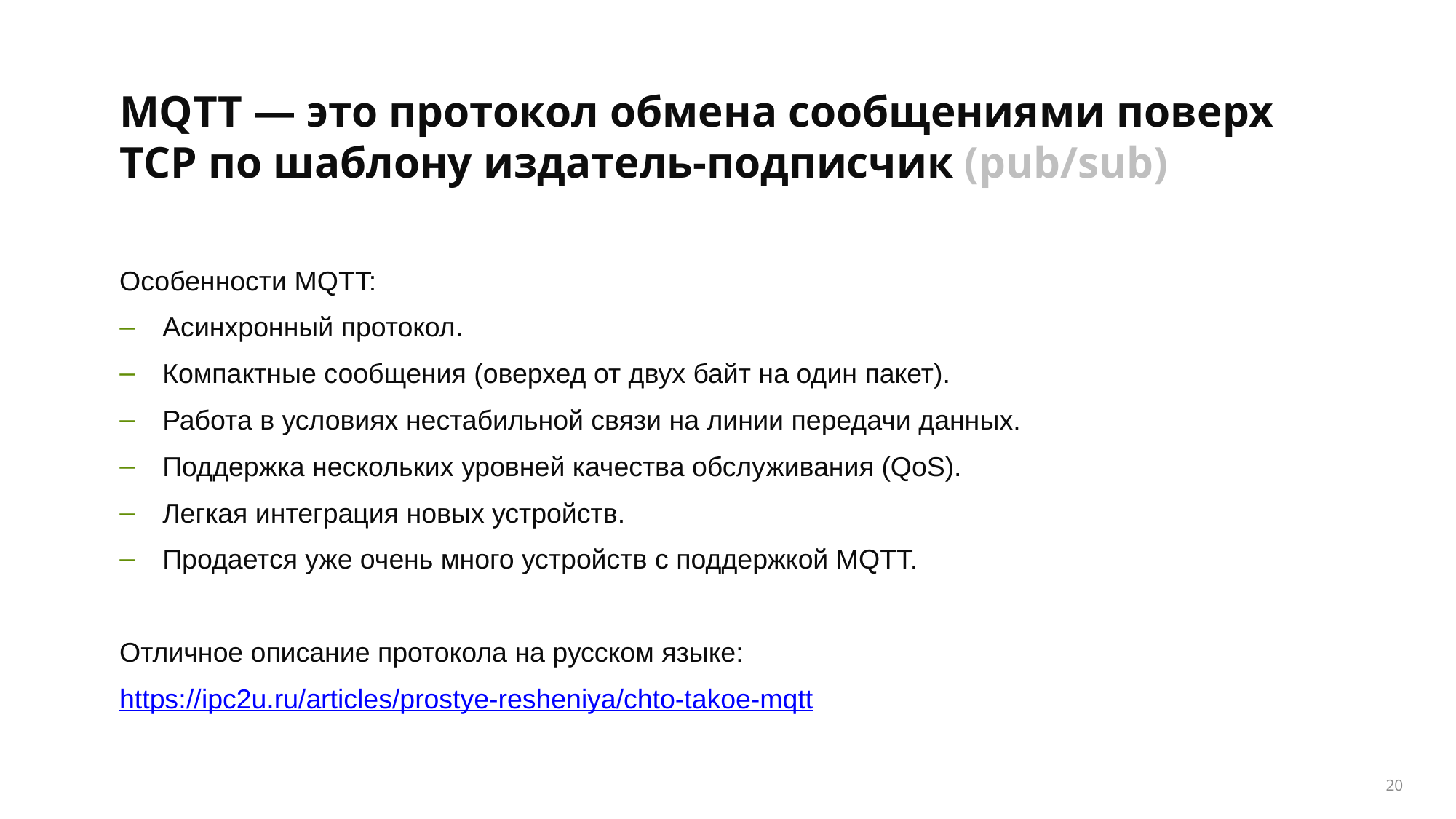

MQTT — это протокол обмена сообщениями поверх TCP по шаблону издатель-подписчик (pub/sub)
Особенности MQTT:
Асинхронный протокол.
Компактные сообщения (оверхед от двух байт на один пакет).
Работа в условиях нестабильной связи на линии передачи данных.
Поддержка нескольких уровней качества обслуживания (QoS).
Легкая интеграция новых устройств.
Продается уже очень много устройств с поддержкой MQTT.

Отличное описание протокола на русском языке:
https://ipc2u.ru/articles/prostye-resheniya/chto-takoe-mqtt
20